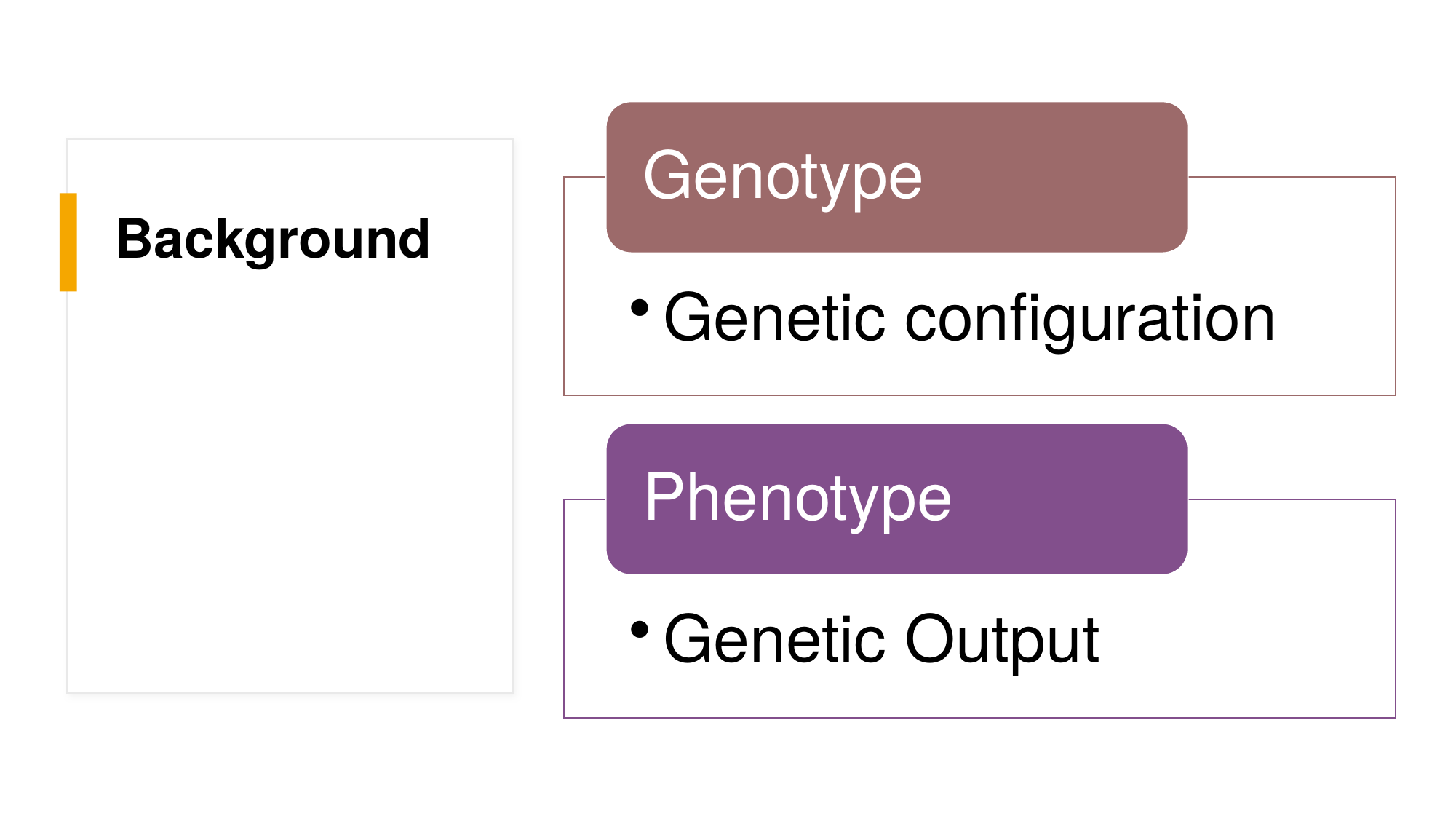

Genetic configuration
Genotype
Genetic Output
Phenotype

# Background